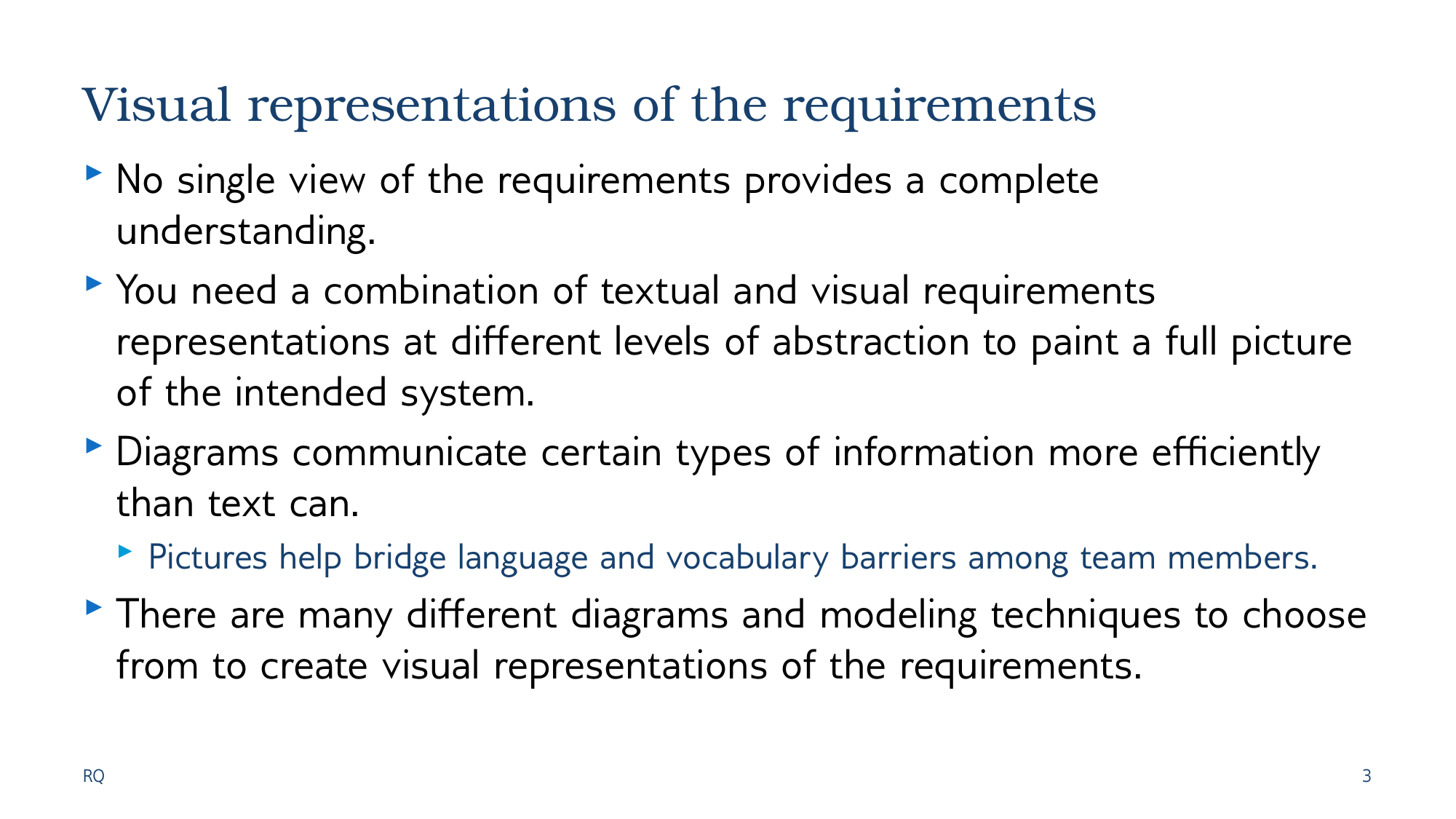

# Visual representations of the requirements
No single view of the requirements provides a complete understanding.
You need a combination of textual and visual requirements representations at different levels of abstraction to paint a full picture of the intended system.
Diagrams communicate certain types of information more efficiently than text can.
Pictures help bridge language and vocabulary barriers among team members.
There are many different diagrams and modeling techniques to choose from to create visual representations of the requirements.

RQ
3